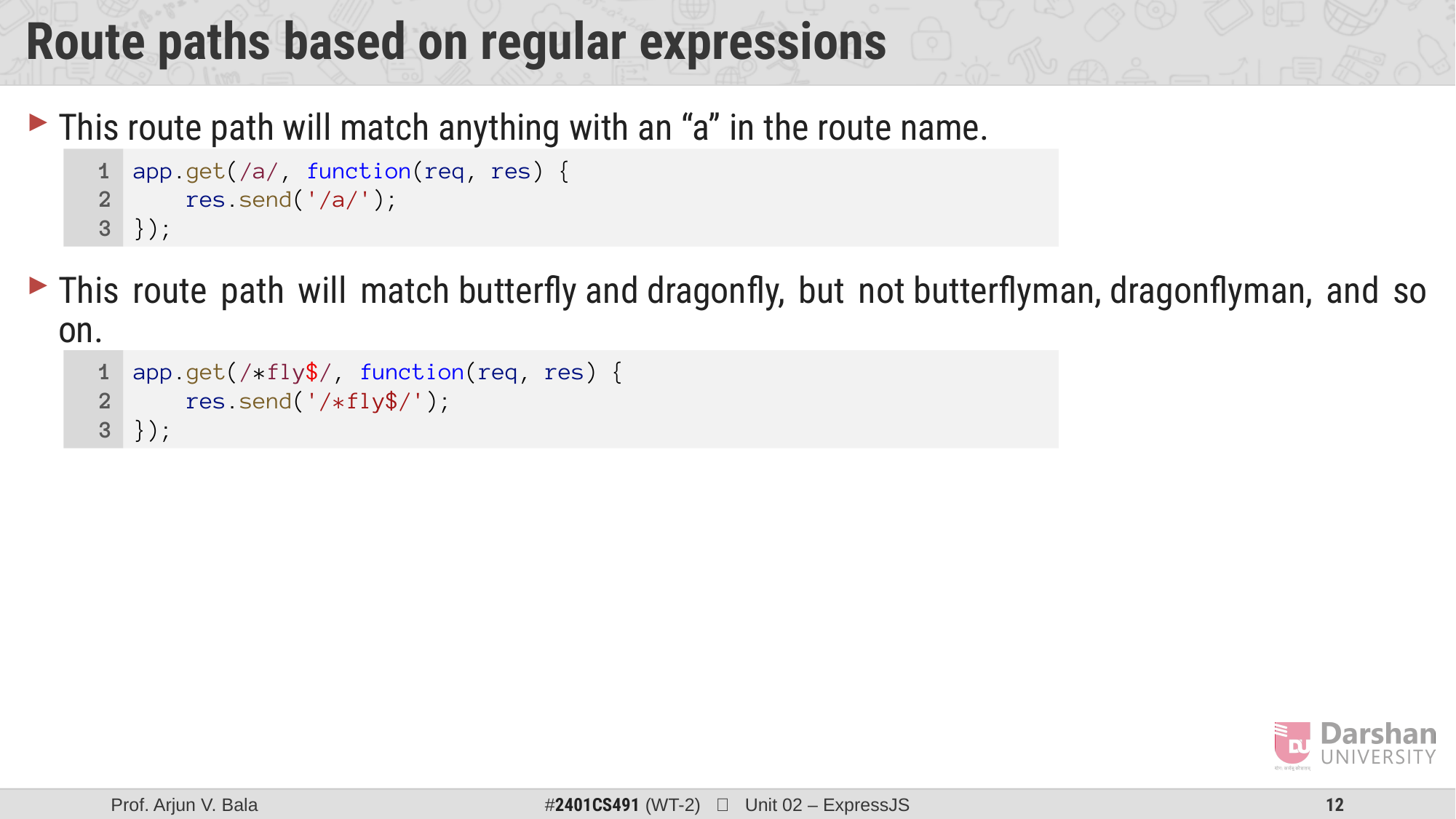

# Route paths based on regular expressions
This route path will match anything with an “a” in the route name.

This route path will match butterfly and dragonfly, but not butterflyman, dragonflyman, and so on.

1
2
3
app.get(/a/, function(req, res) {
    res.send('/a/');
});
1
2
3
app.get(/*fly$/, function(req, res) {
    res.send('/*fly$/');
});